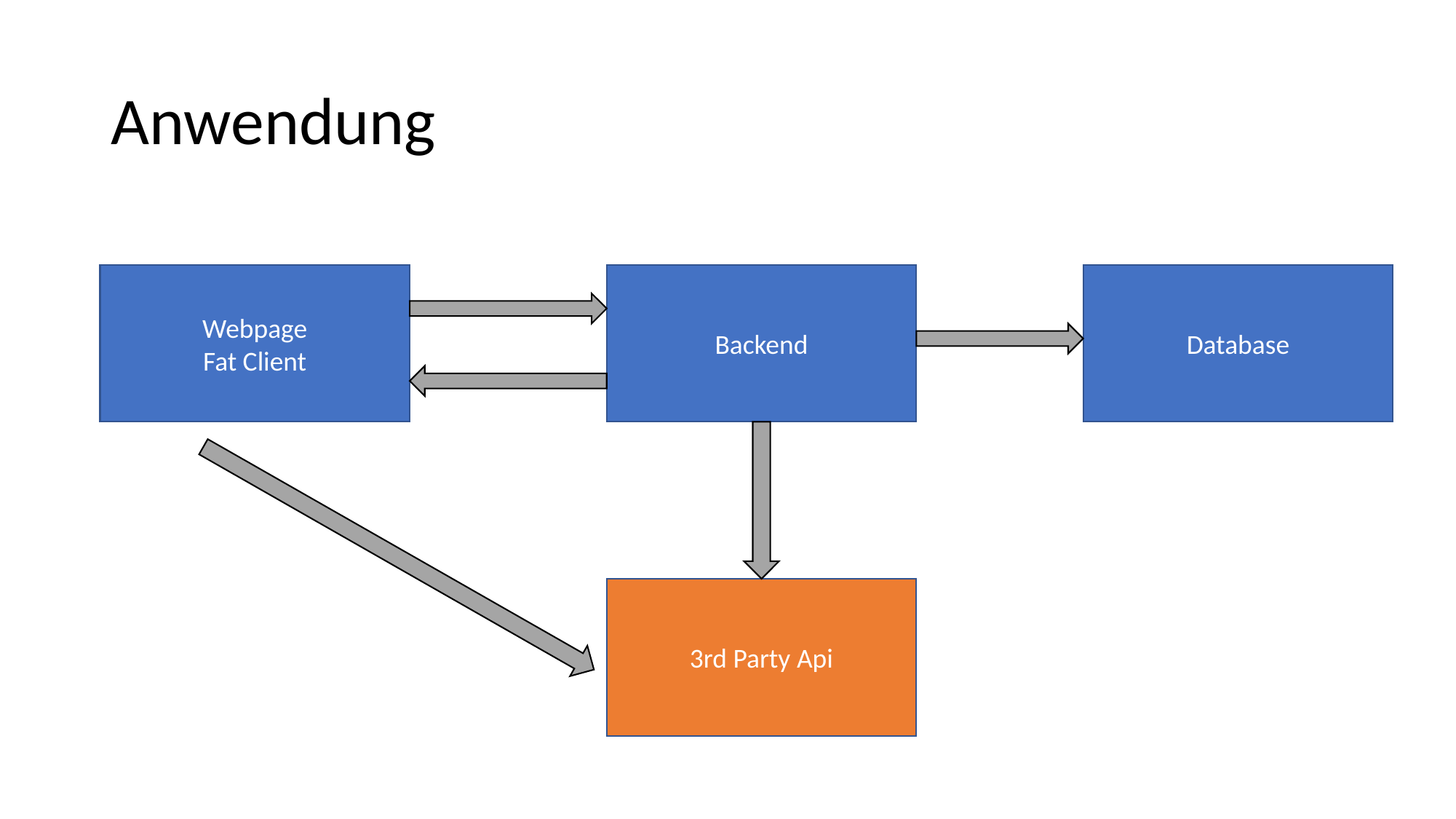

# Anwendung
Webpage
Fat Client
Backend
Database

3rd Party Api